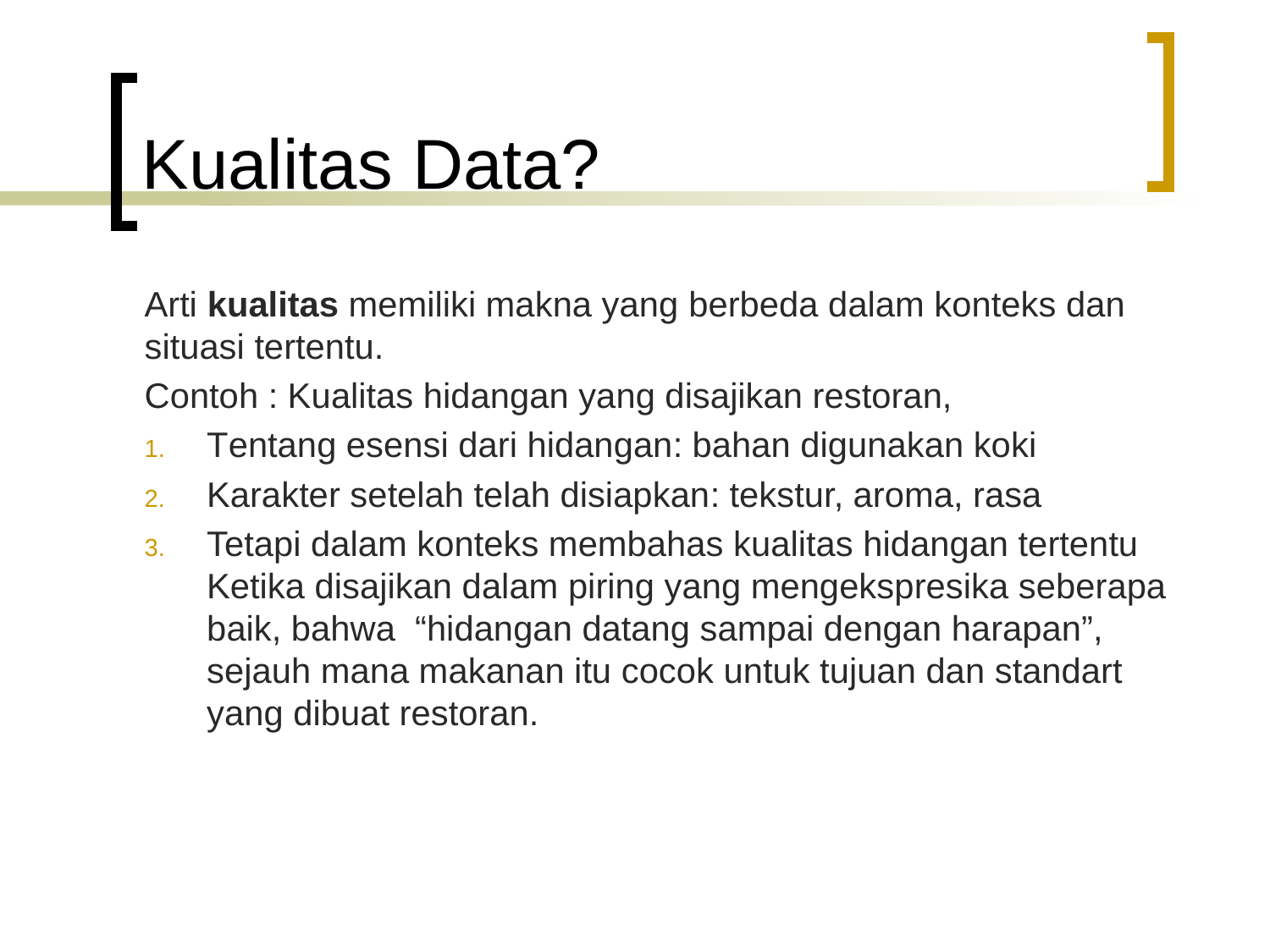

# Kualitas Data?
Arti kualitas memiliki makna yang berbeda dalam konteks dan situasi tertentu.
Contoh : Kualitas hidangan yang disajikan restoran,
Tentang esensi dari hidangan: bahan digunakan koki
Karakter setelah telah disiapkan: tekstur, aroma, rasa
Tetapi dalam konteks membahas kualitas hidangan tertentu Ketika disajikan dalam piring yang mengekspresika seberapa baik, bahwa  “hidangan datang sampai dengan harapan”, sejauh mana makanan itu cocok untuk tujuan dan standart yang dibuat restoran.